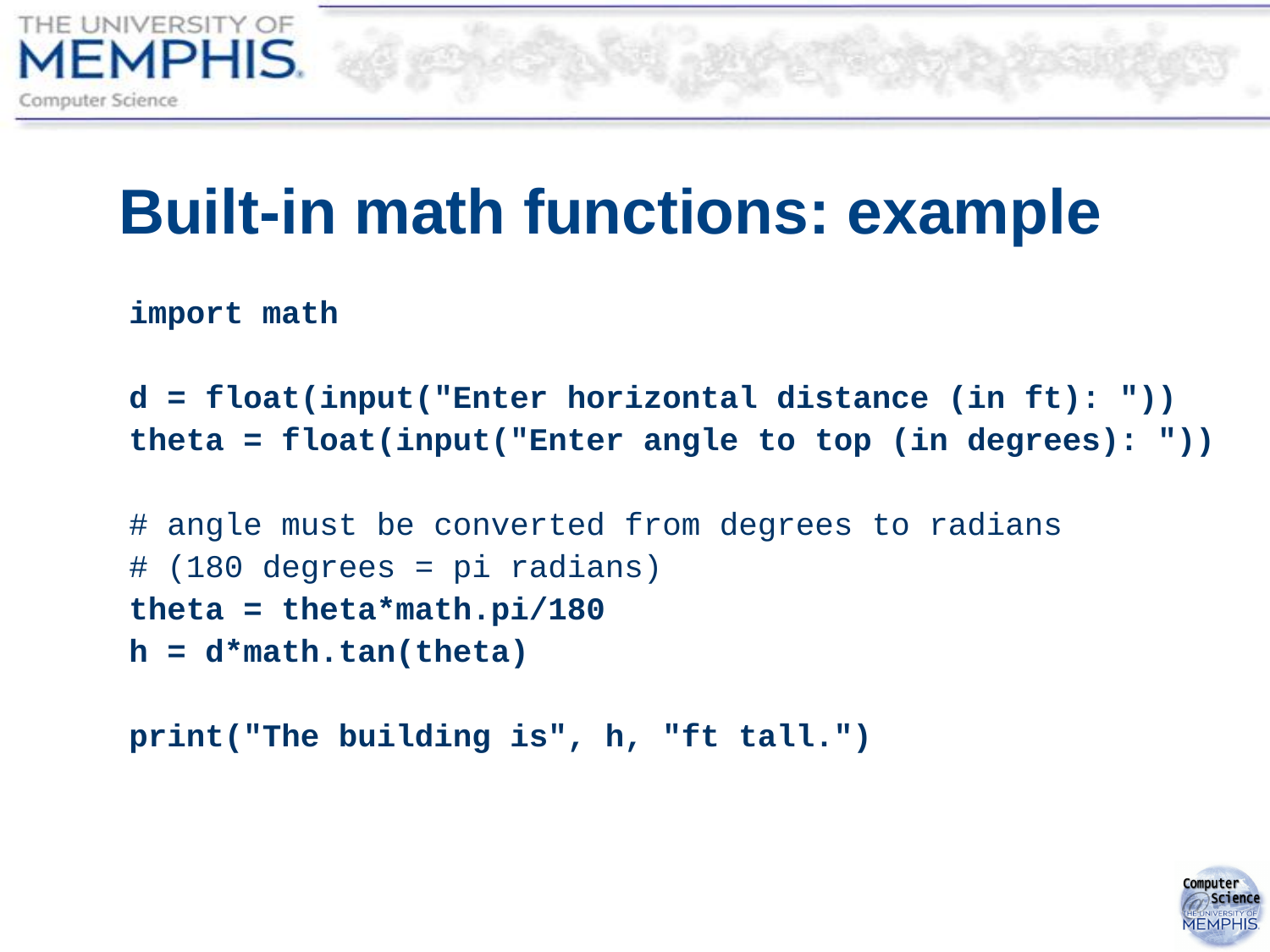

# Built-in math functions: example
import math

d = float(input("Enter horizontal distance (in ft): "))
theta = float(input("Enter angle to top (in degrees): "))

# angle must be converted from degrees to radians
# (180 degrees = pi radians)
theta = theta*math.pi/180
h = d*math.tan(theta)

print("The building is", h, "ft tall.")